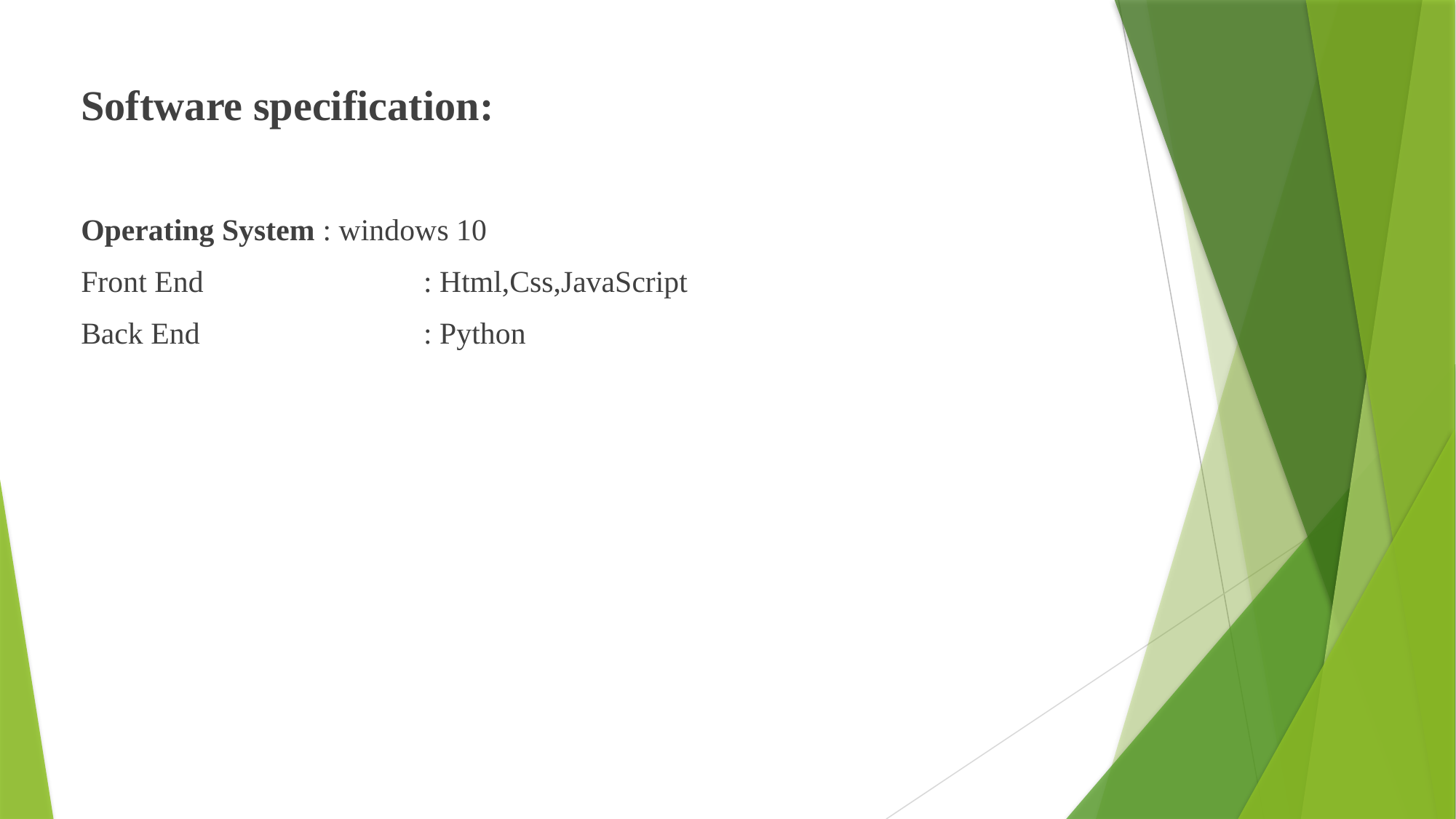

Software specification:

Operating System : windows 10
Front End 		  : Html,Css,JavaScript
Back End		  : Python